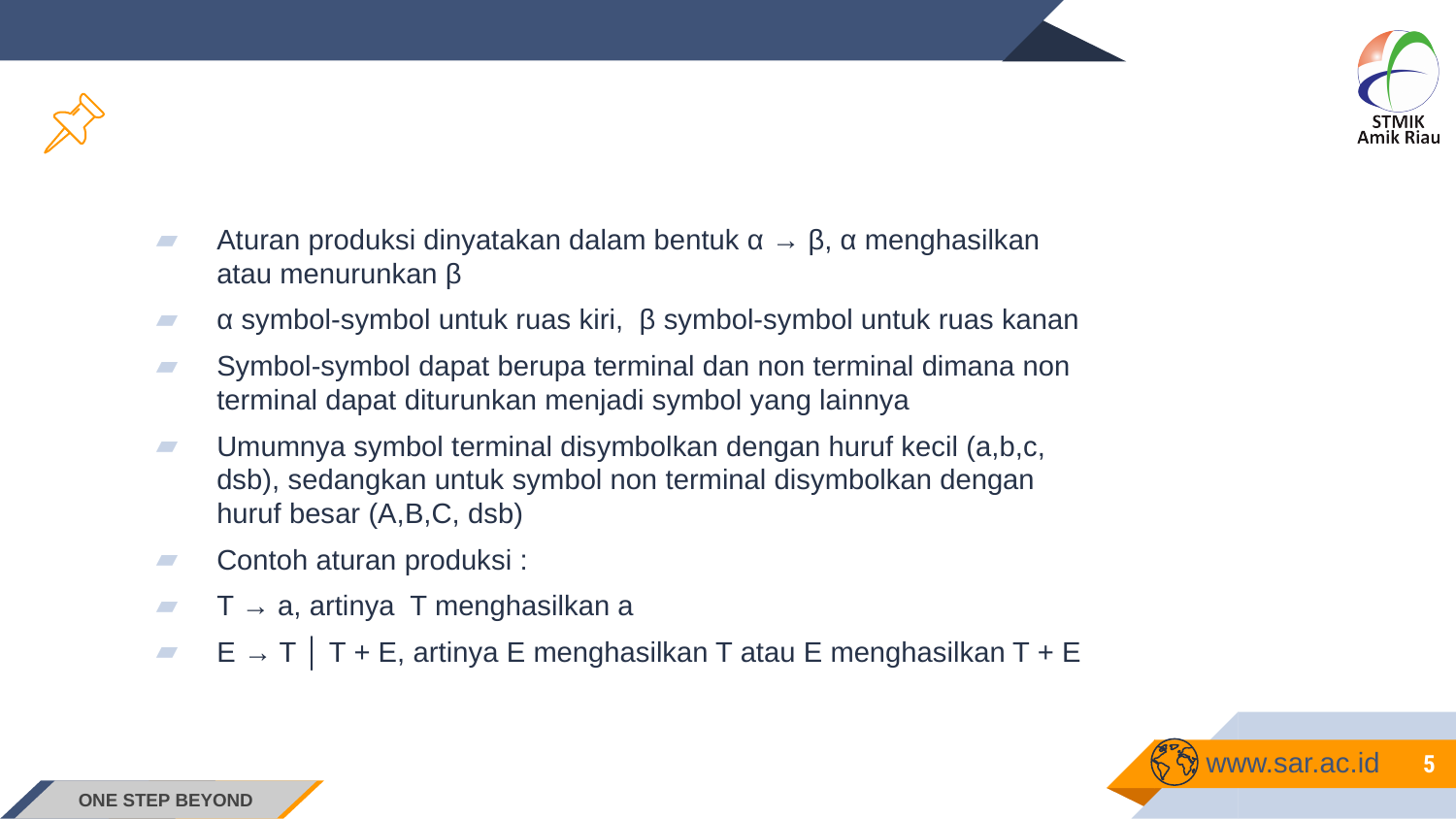

ATURAN PRODUKSI

Aturan produksi dinyatakan dalam bentuk α → β, α menghasilkan atau menurunkan β
α symbol-symbol untuk ruas kiri,  β symbol-symbol untuk ruas kanan
Symbol-symbol dapat berupa terminal dan non terminal dimana non terminal dapat diturunkan menjadi symbol yang lainnya
Umumnya symbol terminal disymbolkan dengan huruf kecil (a,b,c, dsb), sedangkan untuk symbol non terminal disymbolkan dengan huruf besar (A,B,C, dsb)
Contoh aturan produksi :
T → a, artinya  T menghasilkan a
E → T │ T + E, artinya E menghasilkan T atau E menghasilkan T + E

5